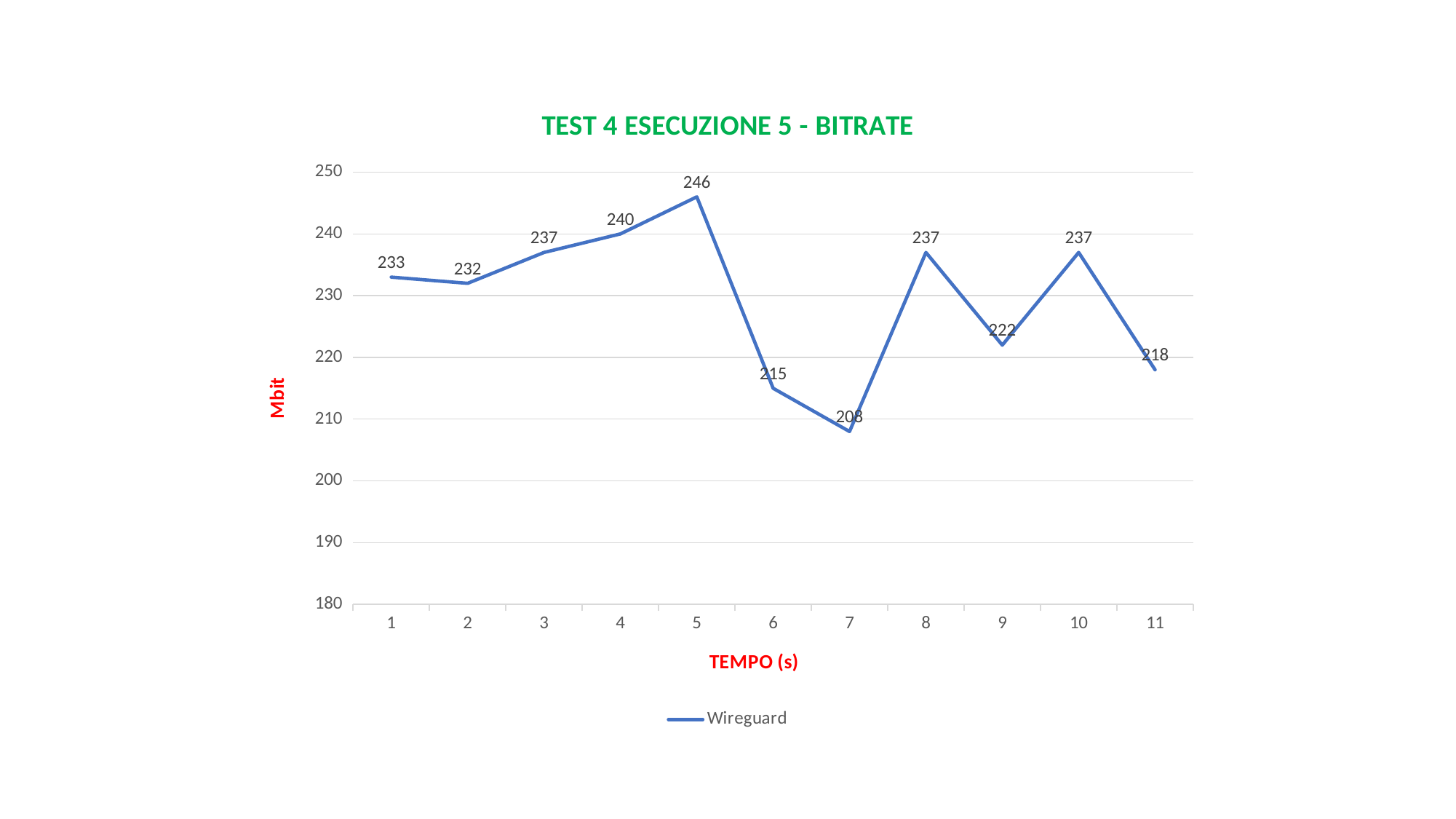

### Chart: TEST 4 ESECUZIONE 5 - BITRATE

| Category | Wireguard |
|---|---|
| 1 | 233.0 |
| 2 | 232.0 |
| 3 | 237.0 |
| 4 | 240.0 |
| 5 | 246.0 |
| 6 | 215.0 |
| 7 | 208.0 |
| 8 | 237.0 |
| 9 | 222.0 |
| 10 | 237.0 |
| 11 | 218.0 |